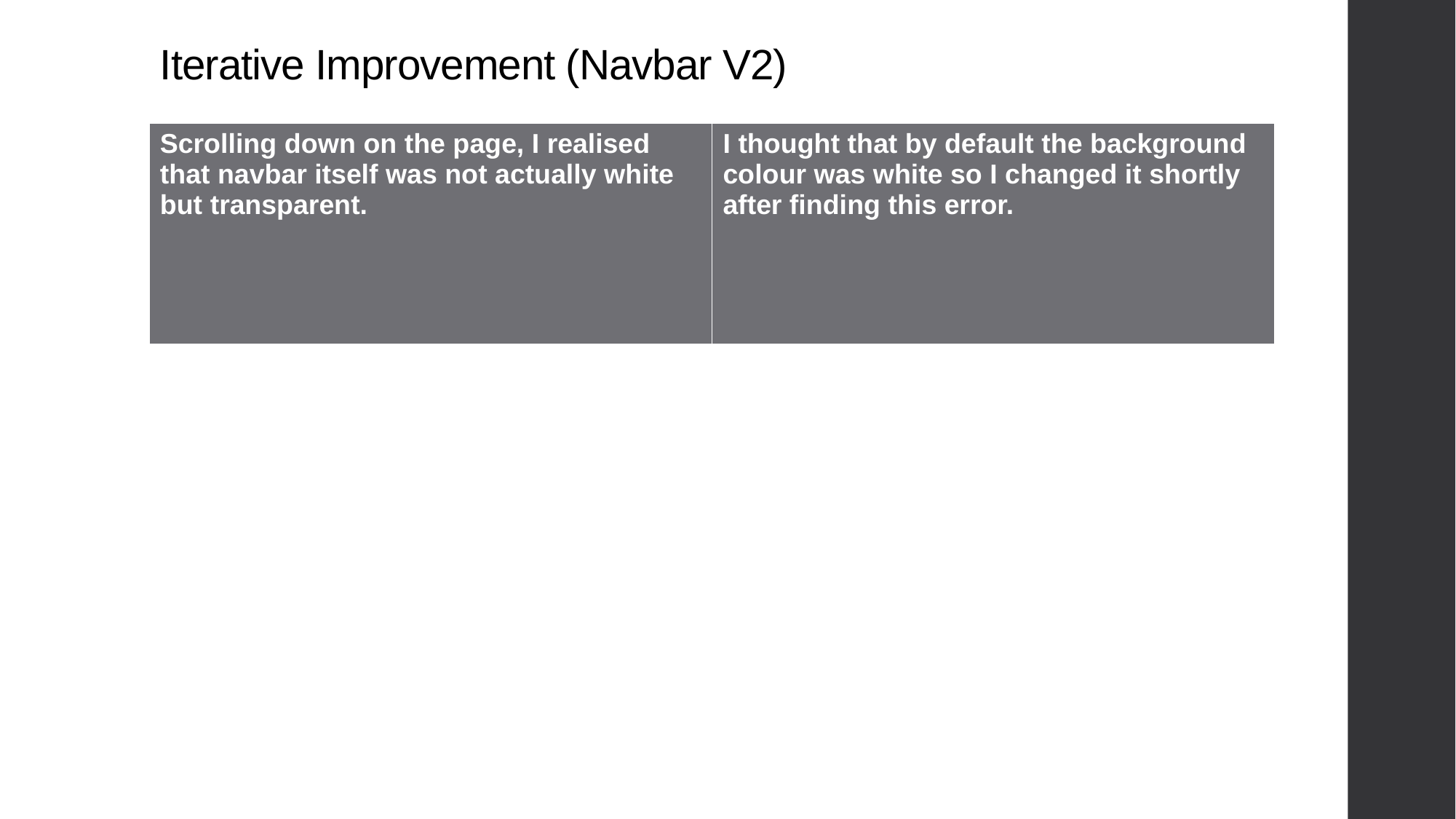

# Iterative Improvement (Navbar V2)
| Scrolling down on the page, I realised that navbar itself was not actually white but transparent. | I thought that by default the background colour was white so I changed it shortly after finding this error. |
| --- | --- |